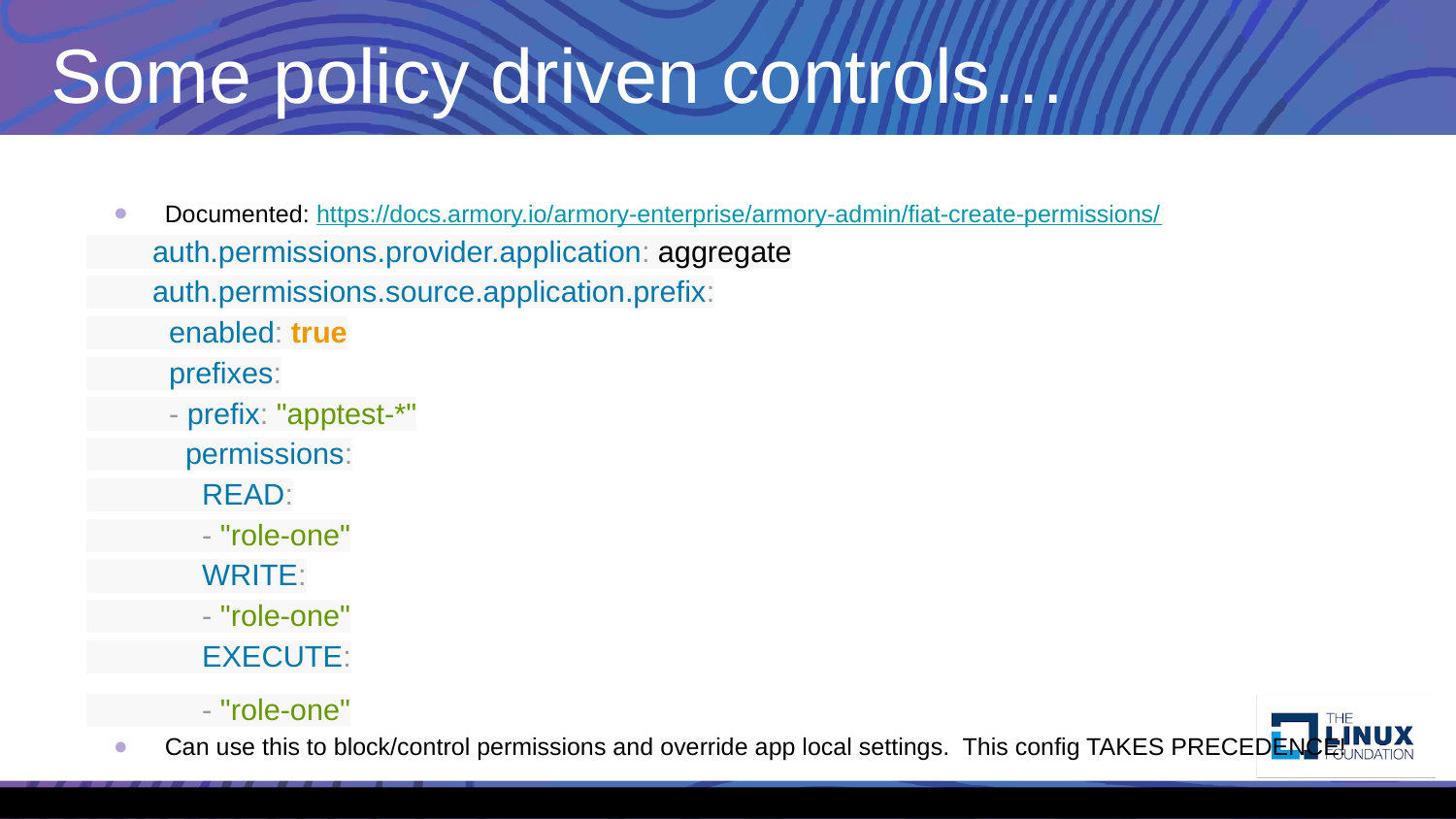

# Some policy driven controls…
Documented: https://docs.armory.io/armory-enterprise/armory-admin/fiat-create-permissions/
        auth.permissions.provider.application: aggregate
        auth.permissions.source.application.prefix:
          enabled: true
          prefixes:
          - prefix: "apptest-*"
            permissions:
              READ:
              - "role-one"
              WRITE:
              - "role-one"
              EXECUTE:
              - "role-one"
Can use this to block/control permissions and override app local settings.  This config TAKES PRECEDENCE!